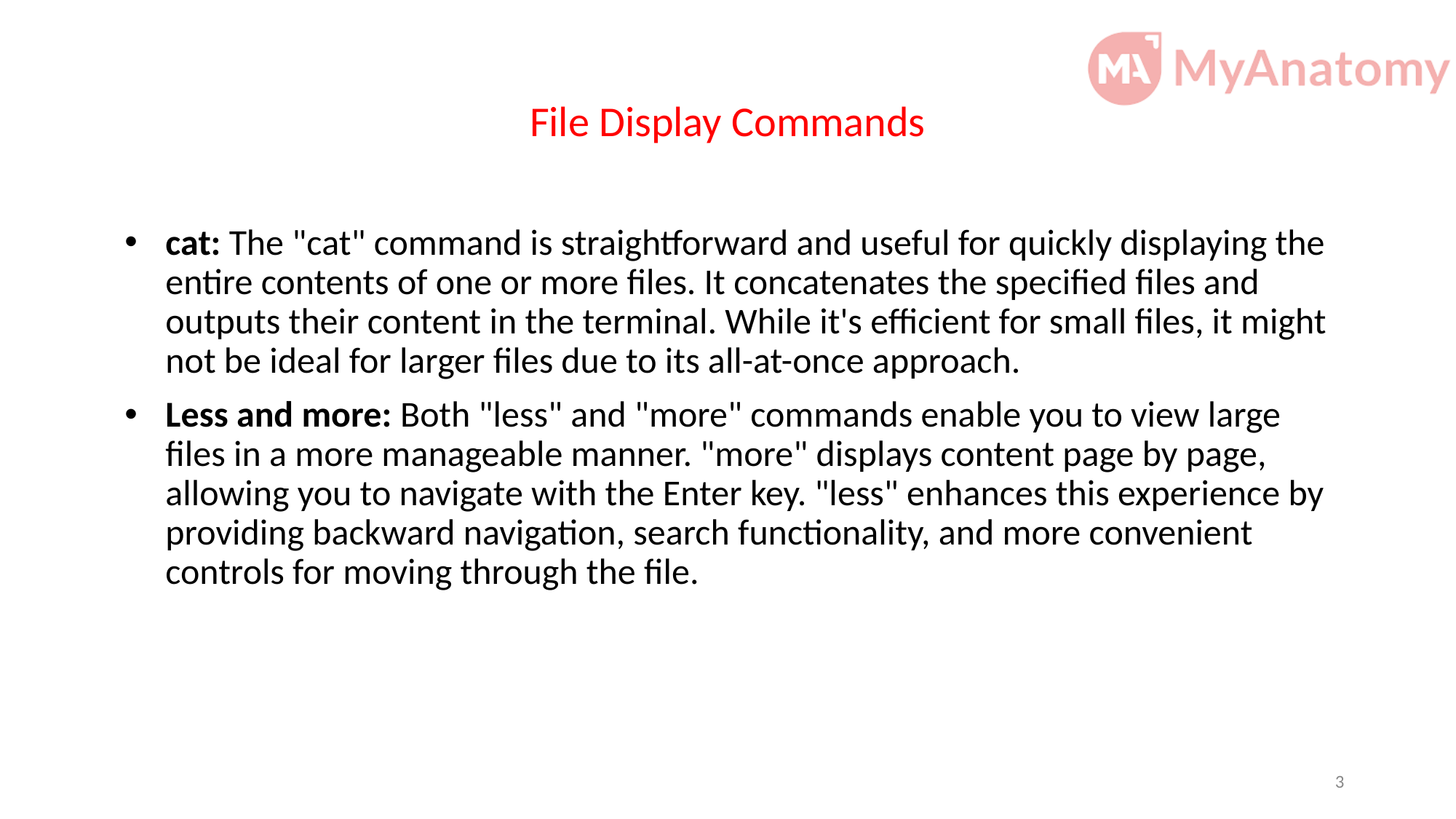

# File Display Commands
cat: The "cat" command is straightforward and useful for quickly displaying the entire contents of one or more files. It concatenates the specified files and outputs their content in the terminal. While it's efficient for small files, it might not be ideal for larger files due to its all-at-once approach.
Less and more: Both "less" and "more" commands enable you to view large files in a more manageable manner. "more" displays content page by page, allowing you to navigate with the Enter key. "less" enhances this experience by providing backward navigation, search functionality, and more convenient controls for moving through the file.
3